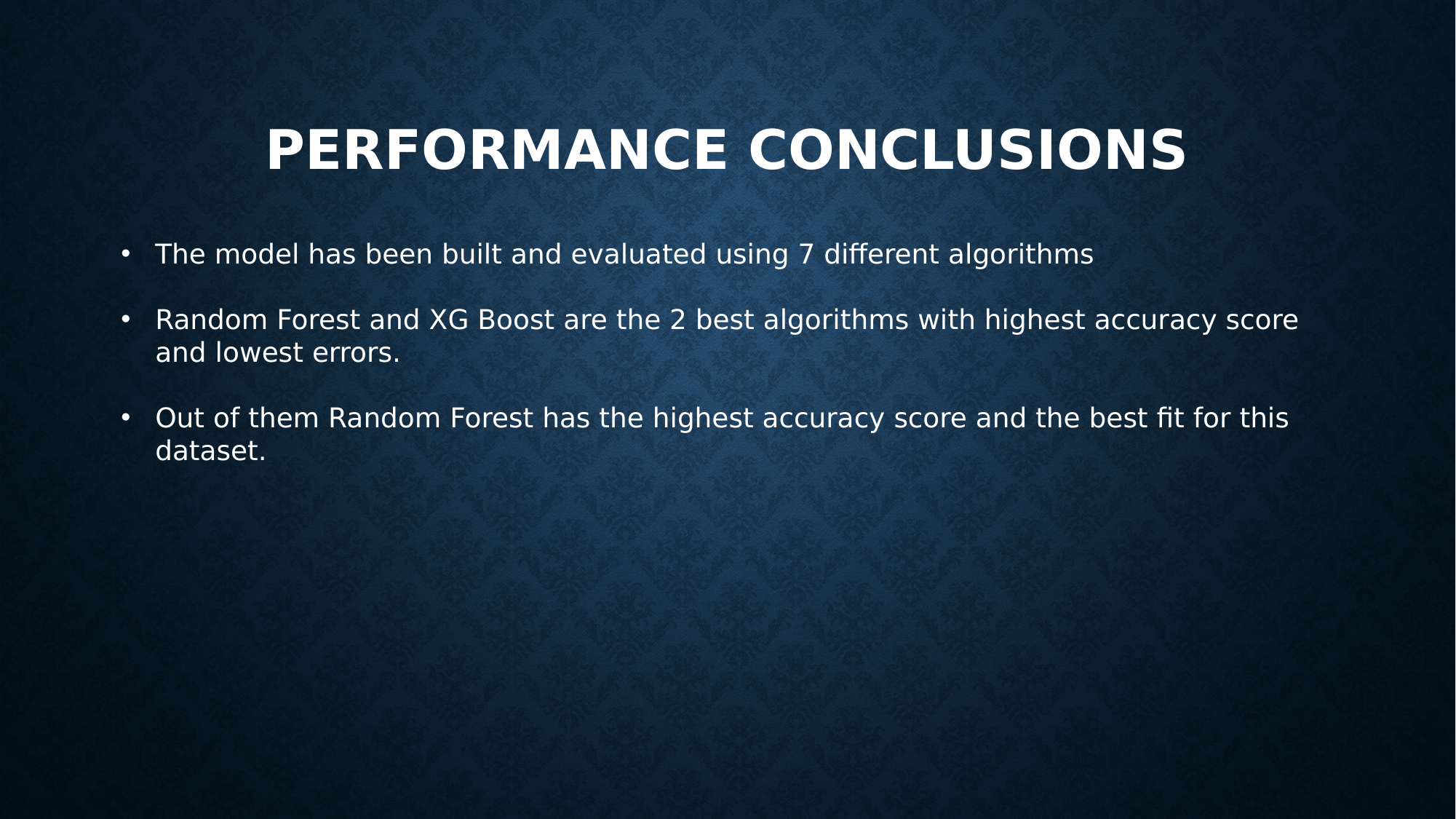

# Performance conclusions
The model has been built and evaluated using 7 different algorithms

Random Forest and XG Boost are the 2 best algorithms with highest accuracy score and lowest errors.

Out of them Random Forest has the highest accuracy score and the best fit for this dataset.